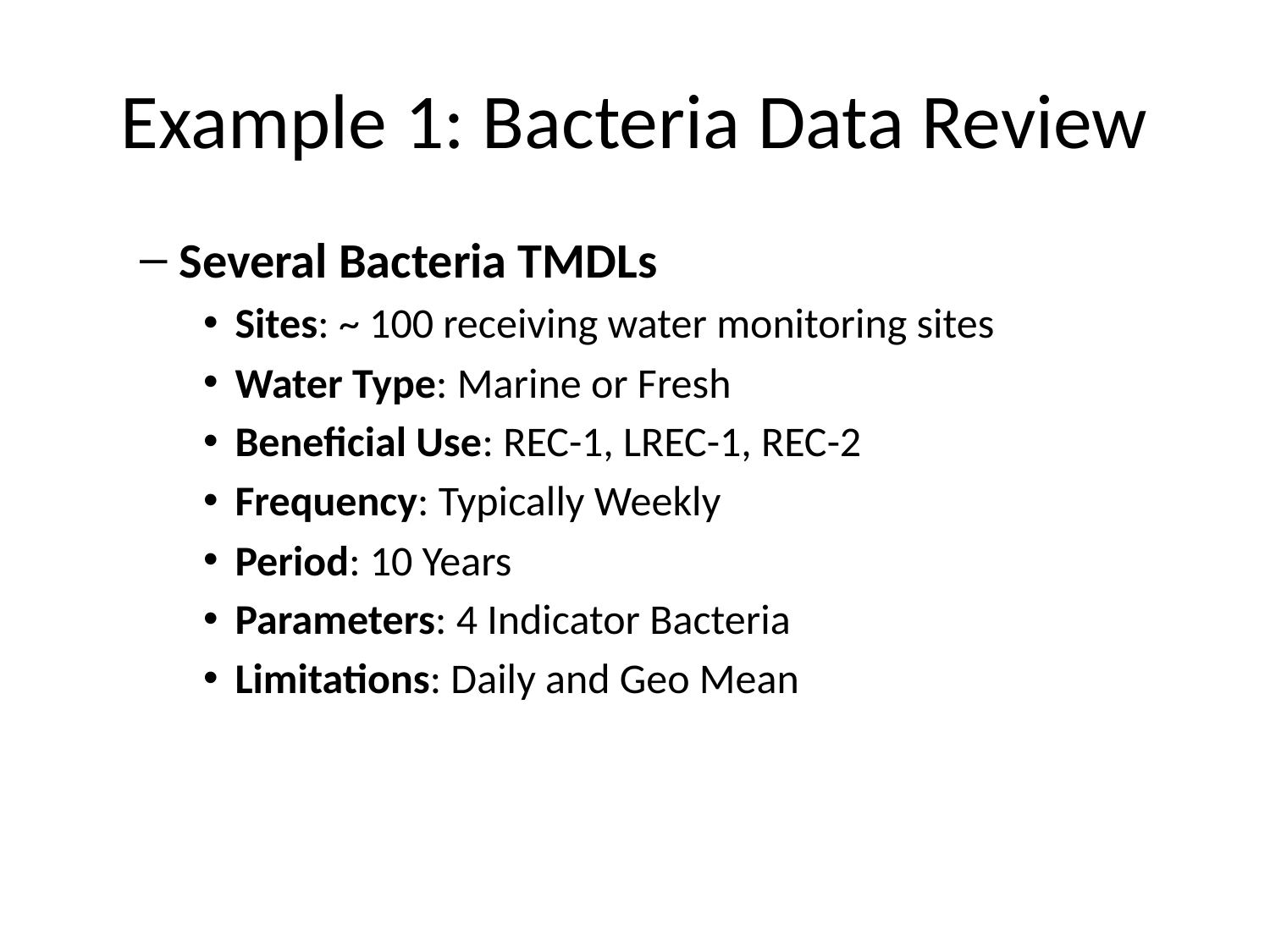

# Example 1: Bacteria Data Review
Several Bacteria TMDLs
Sites: ~ 100 receiving water monitoring sites
Water Type: Marine or Fresh
Beneficial Use: REC-1, LREC-1, REC-2
Frequency: Typically Weekly
Period: 10 Years
Parameters: 4 Indicator Bacteria
Limitations: Daily and Geo Mean